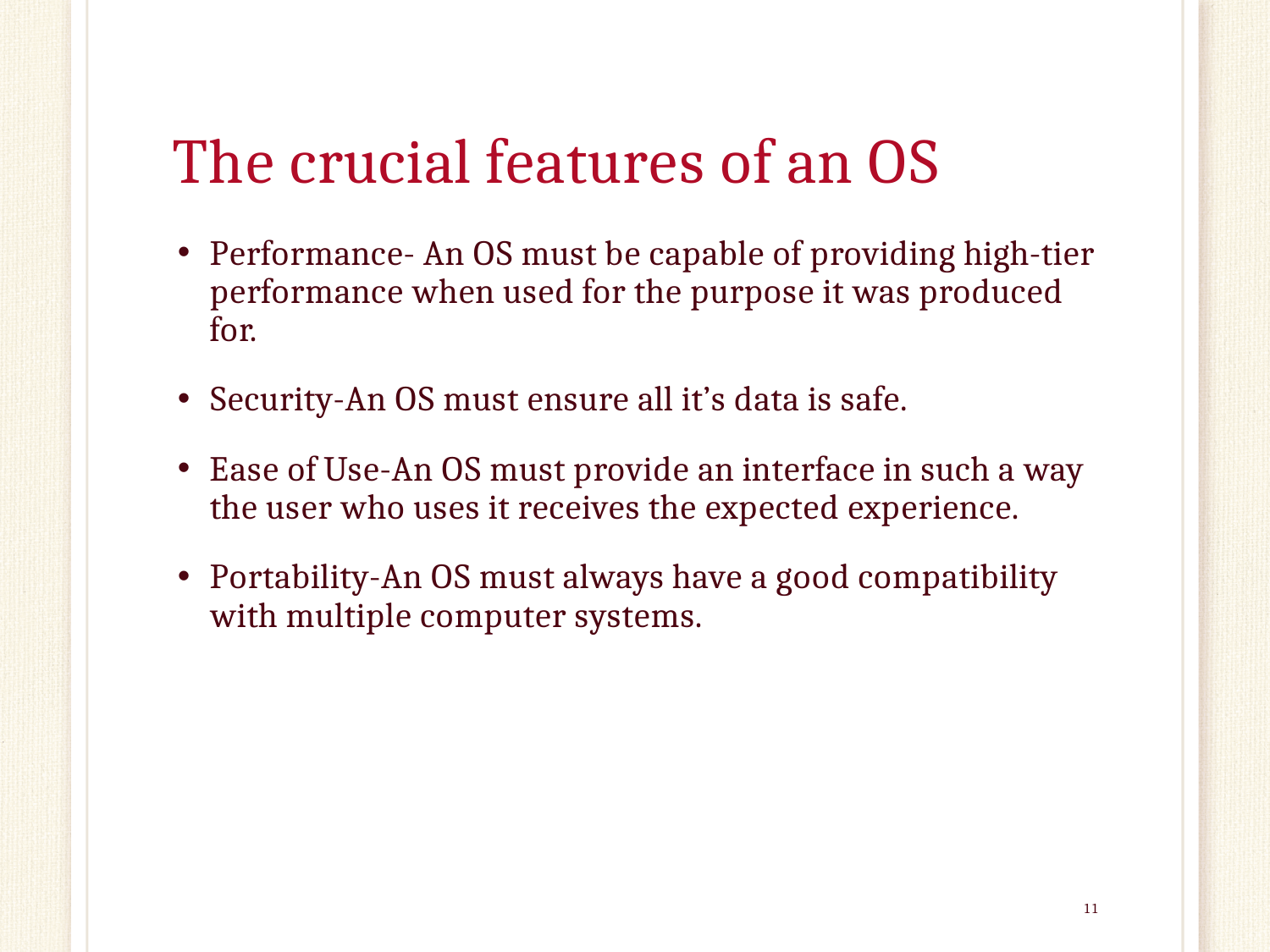

# The crucial features of an OS
Performance- An OS must be capable of providing high-tier performance when used for the purpose it was produced for.
Security-An OS must ensure all it’s data is safe.
Ease of Use-An OS must provide an interface in such a way the user who uses it receives the expected experience.
Portability-An OS must always have a good compatibility with multiple computer systems.
11